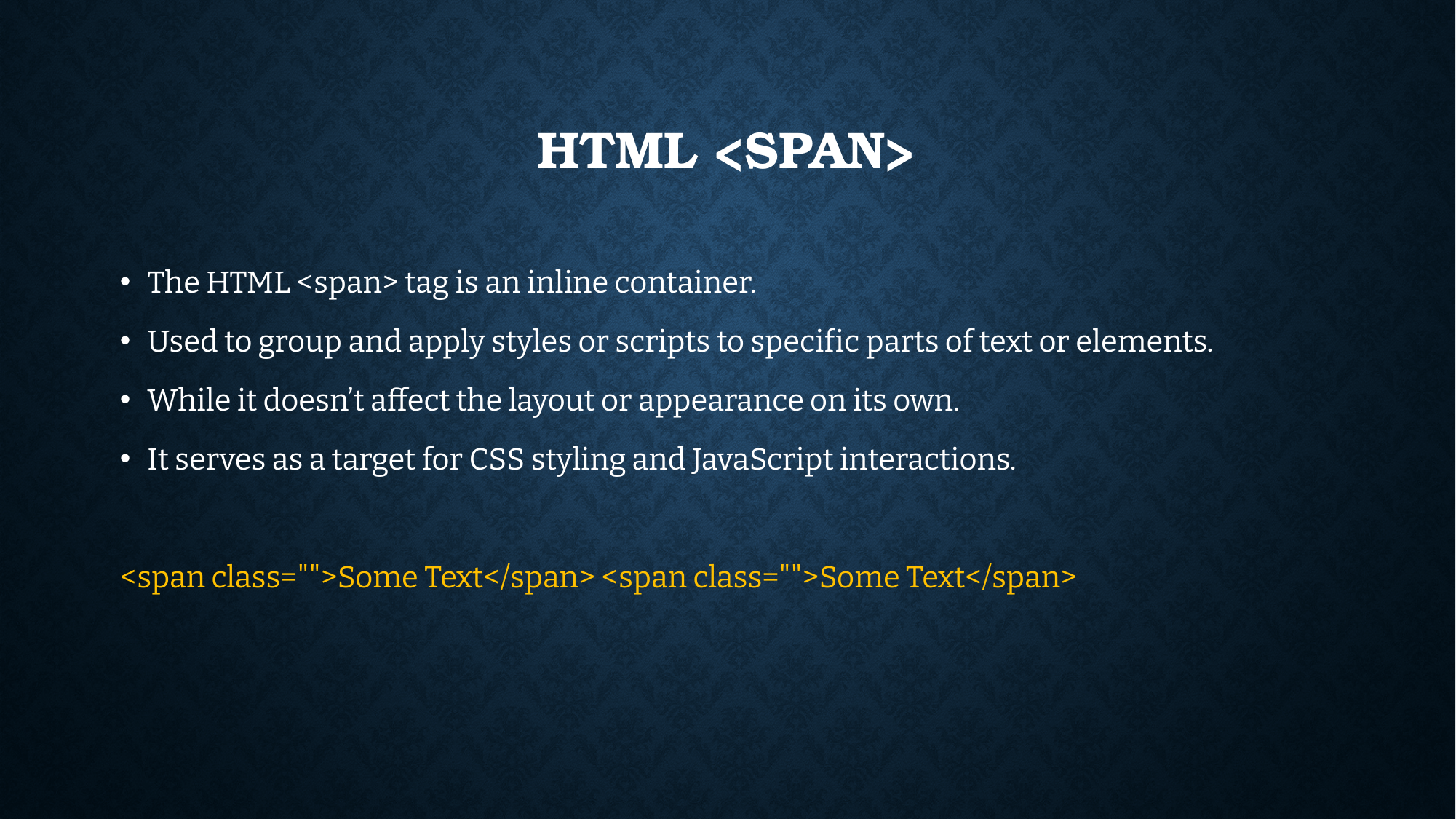

# HTML <span>
The HTML <span> tag is an inline container.
Used to group and apply styles or scripts to specific parts of text or elements.
While it doesn’t affect the layout or appearance on its own.
It serves as a target for CSS styling and JavaScript interactions.

<span class="">Some Text</span> <span class="">Some Text</span>